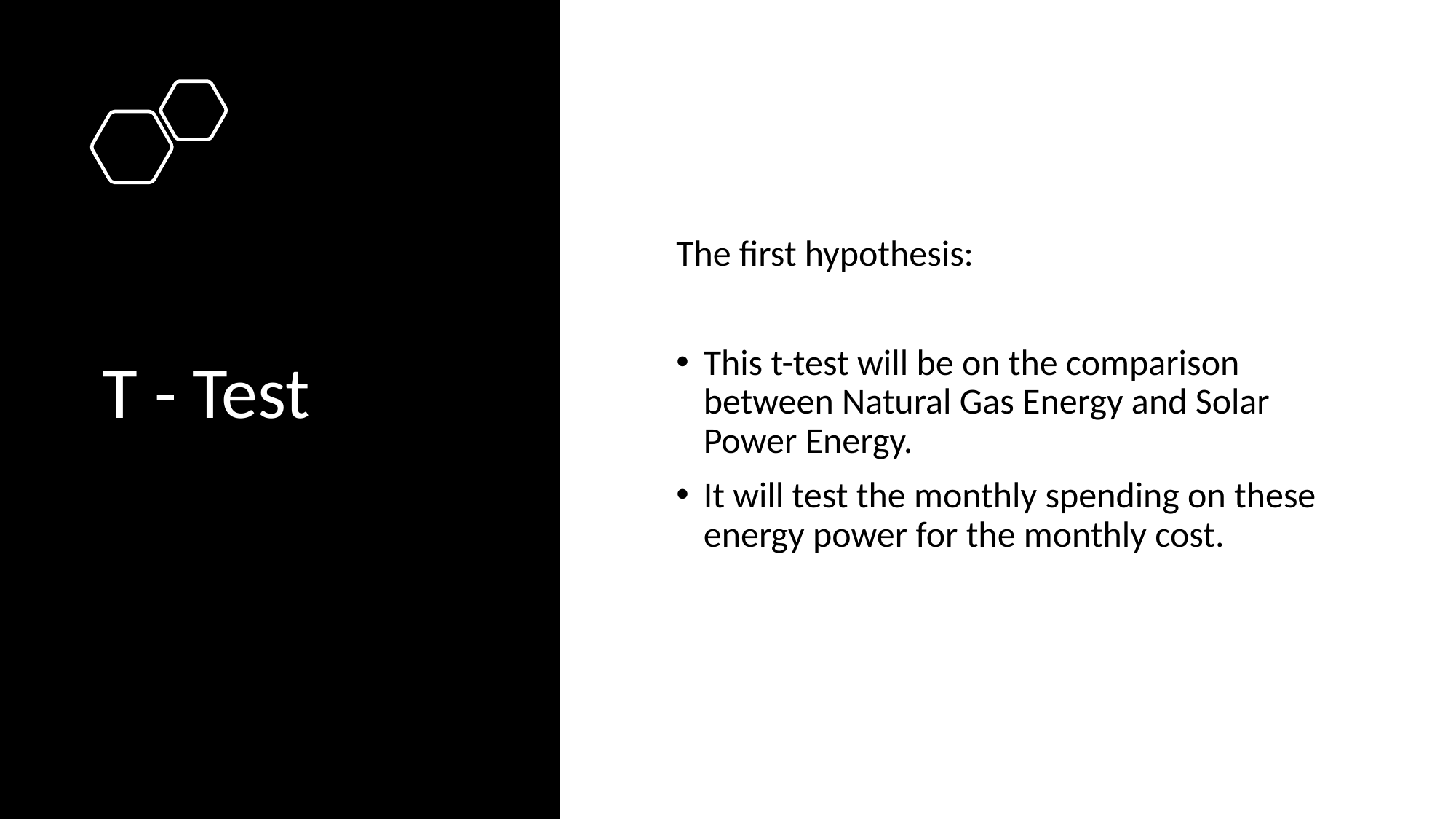

# T - Test
The first hypothesis:

This t-test will be on the comparison between Natural Gas Energy and Solar Power Energy.
It will test the monthly spending on these energy power for the monthly cost.